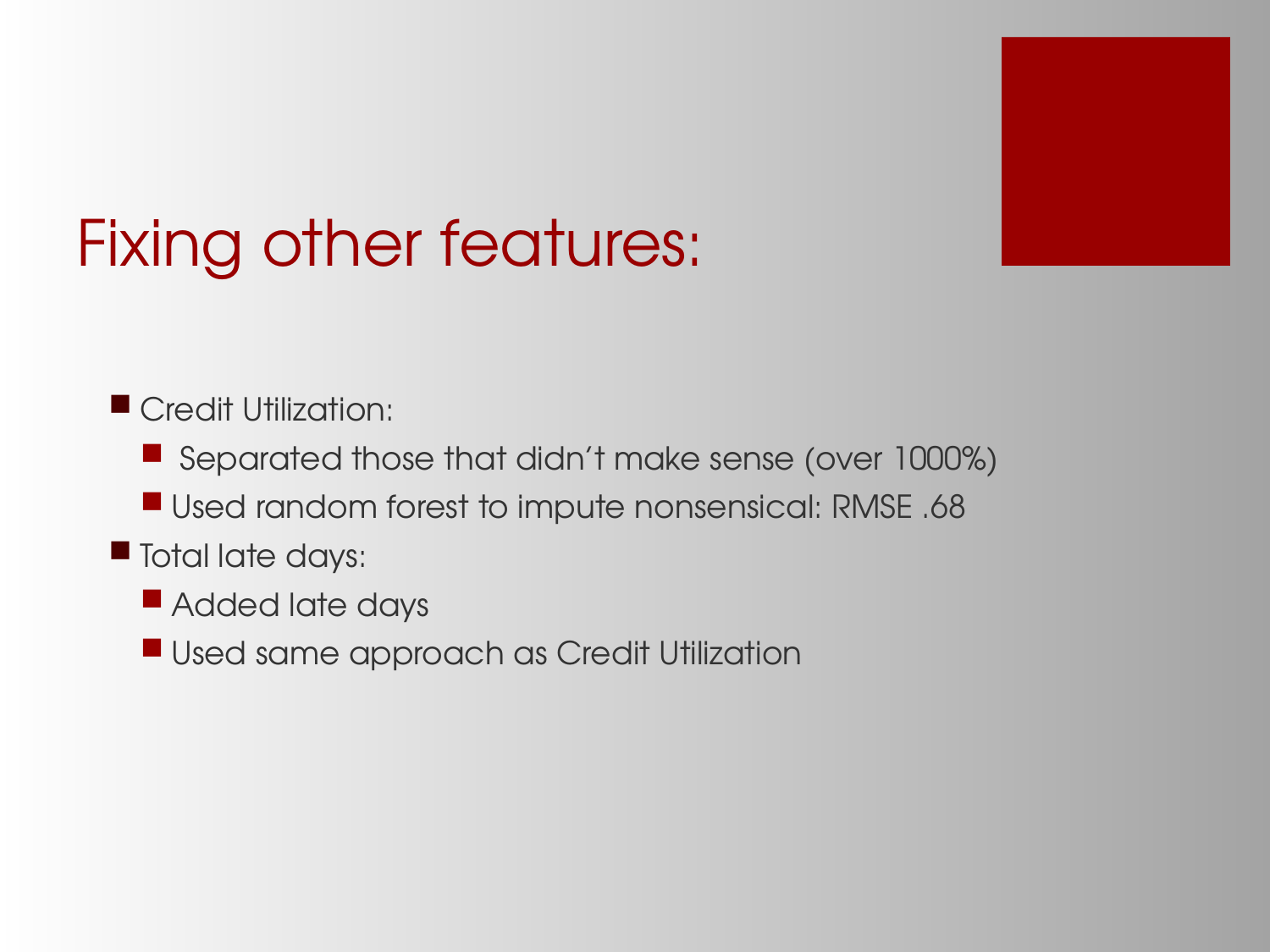

# Fixing other features:

Credit Utilization:
 Separated those that didn’t make sense (over 1000%)
Used random forest to impute nonsensical: RMSE .68
Total late days:
Added late days
Used same approach as Credit Utilization